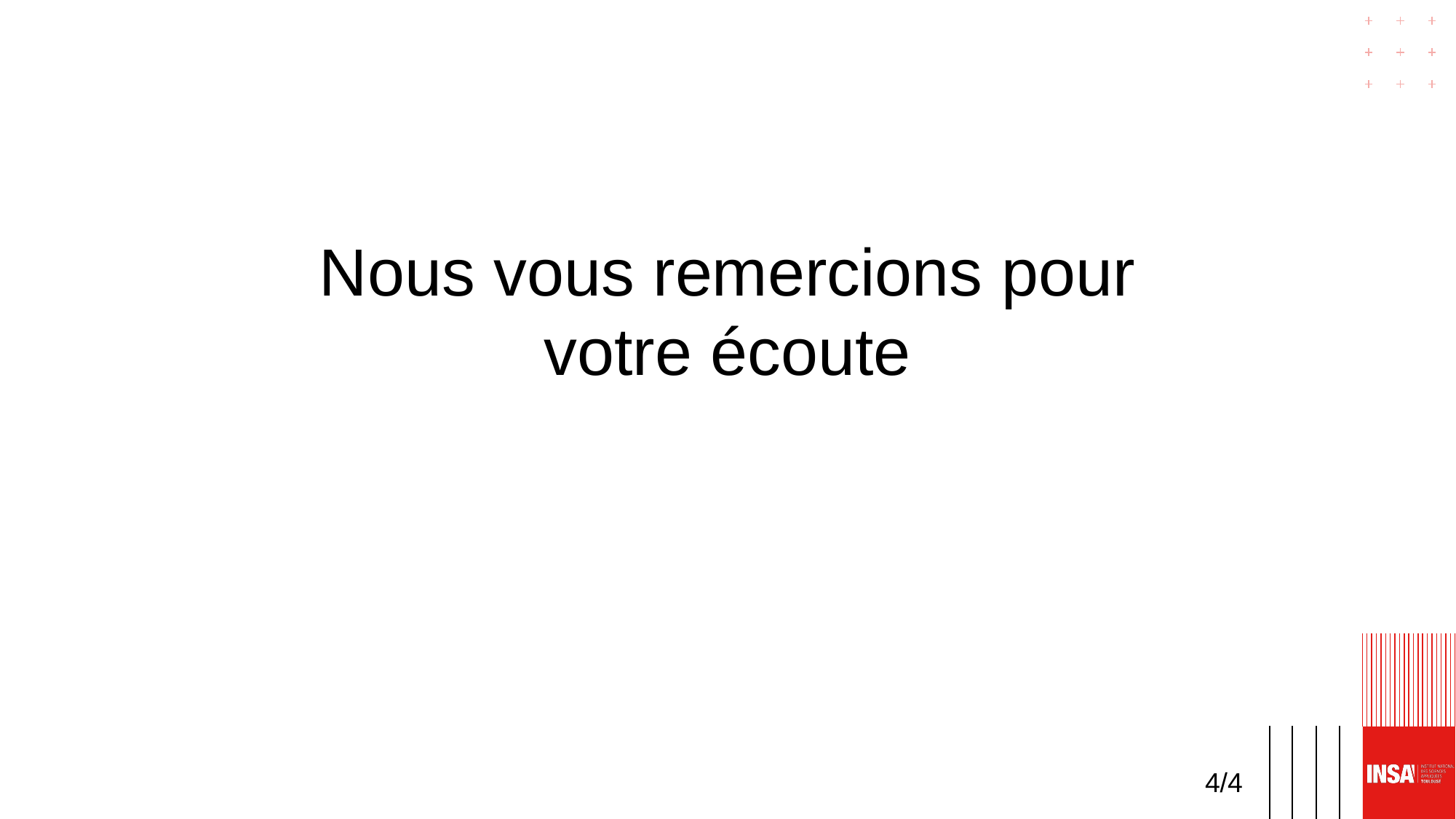

Nous vous remercions pour votre écoute
4/4